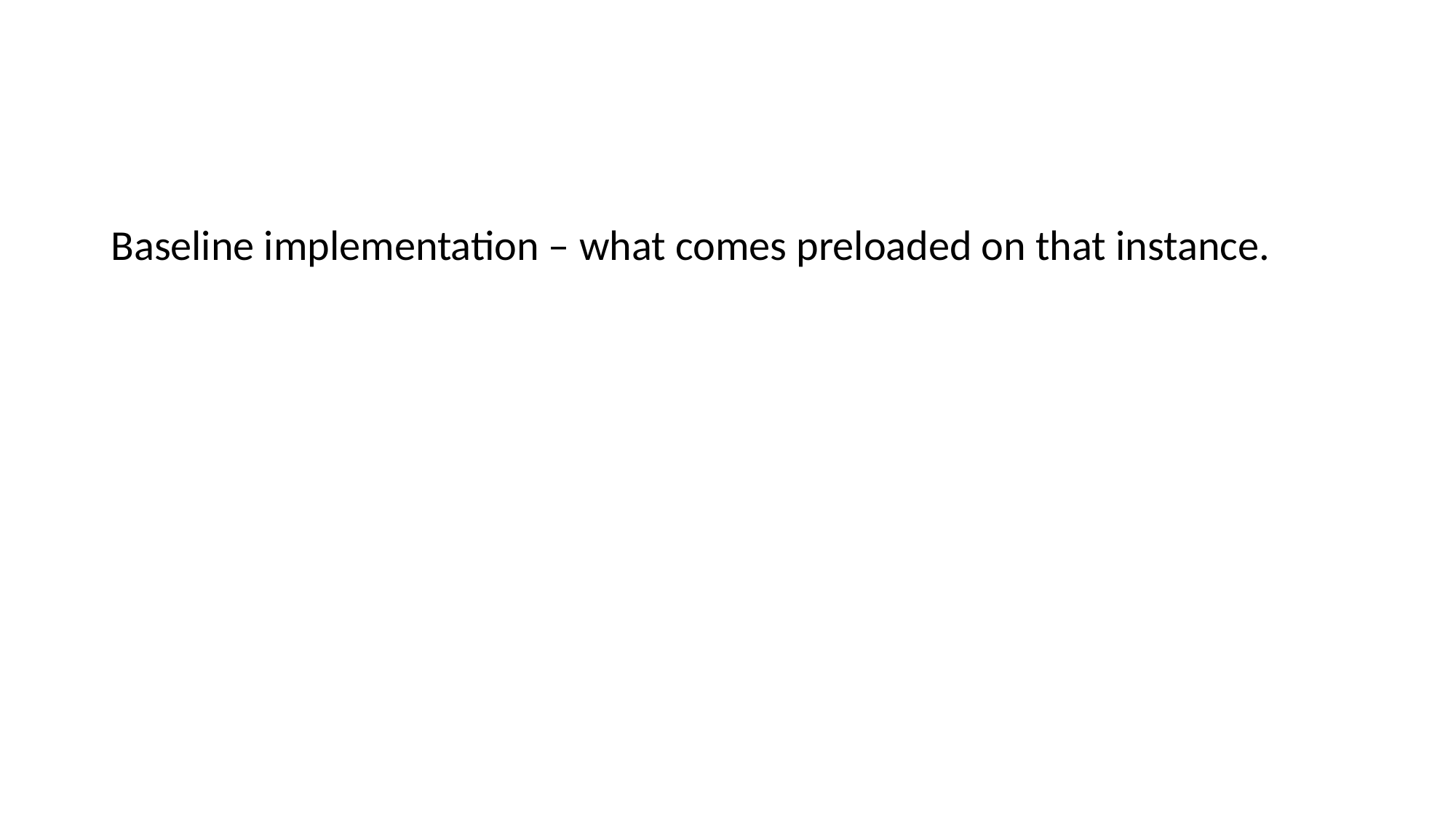

#
Baseline implementation – what comes preloaded on that instance.